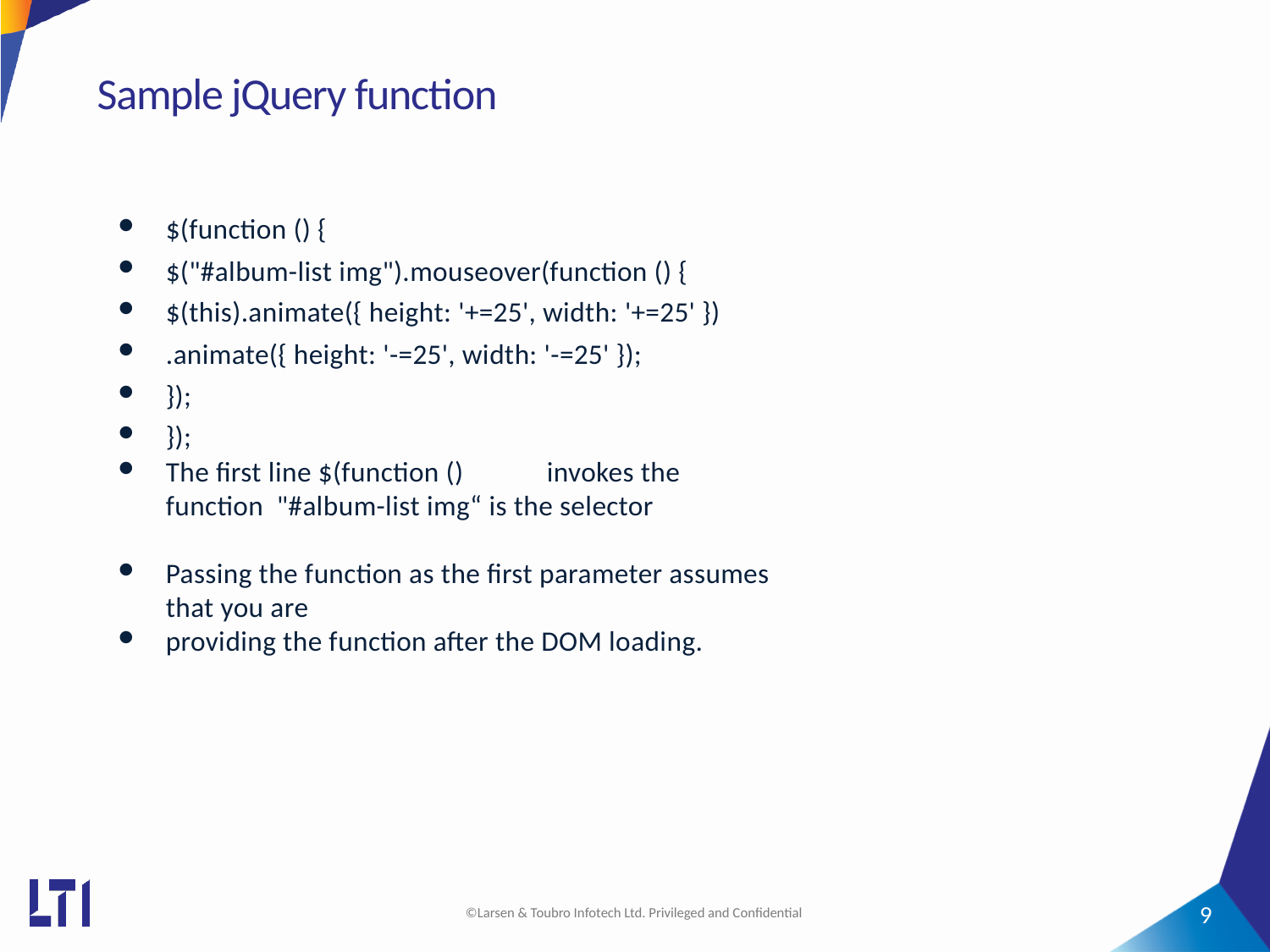

# Sample jQuery function
$(function () {
$("#album-list img").mouseover(function () {
$(this).animate({ height: '+=25', width: '+=25' })
.animate({ height: '-=25', width: '-=25' });
});
});
The first line $(function ()	invokes the function  "#album-list img“ is the selector

Passing the function as the first parameter assumes that you are
providing the function after the DOM loading.